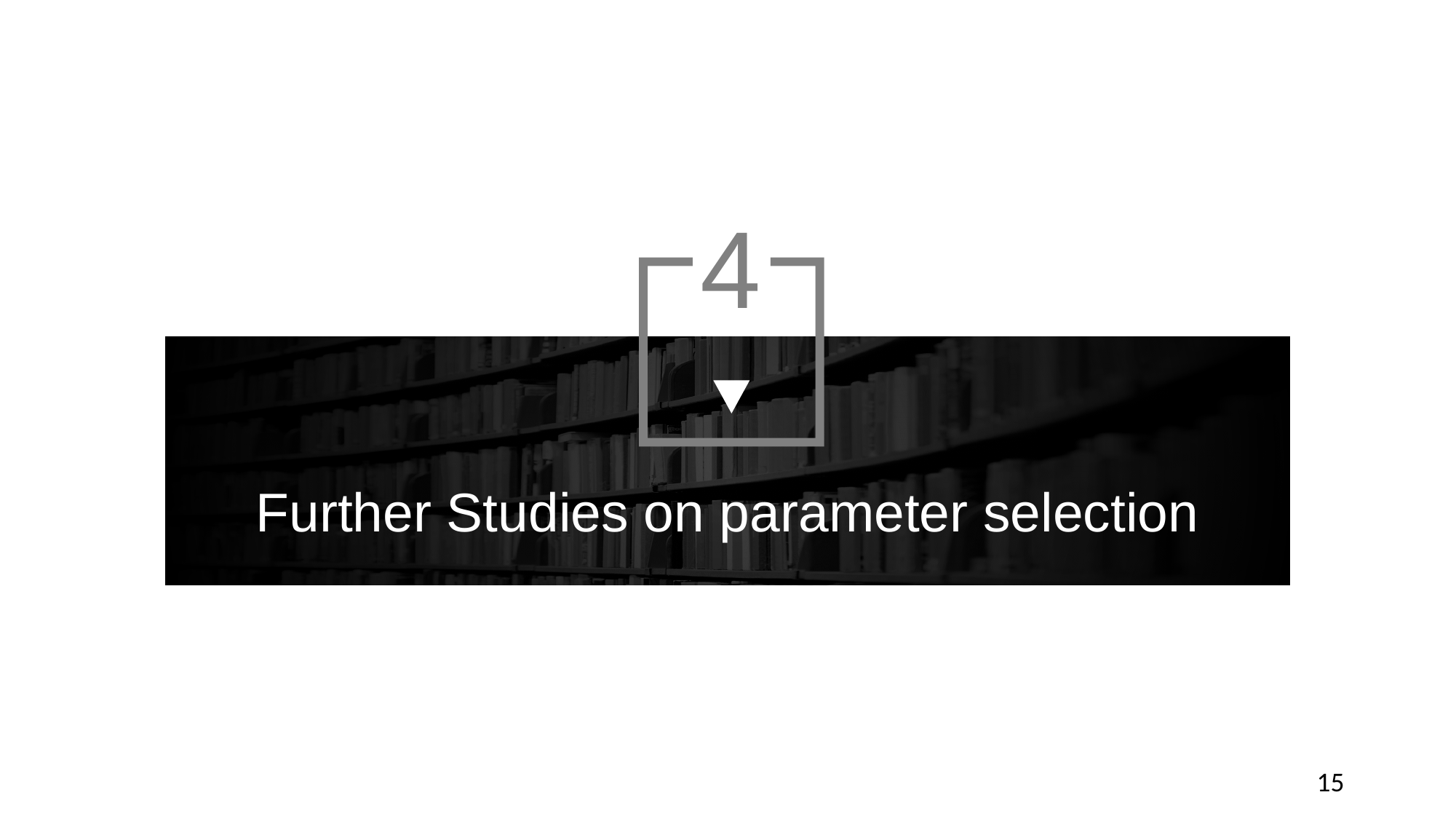

4

Further Studies on parameter selection
15